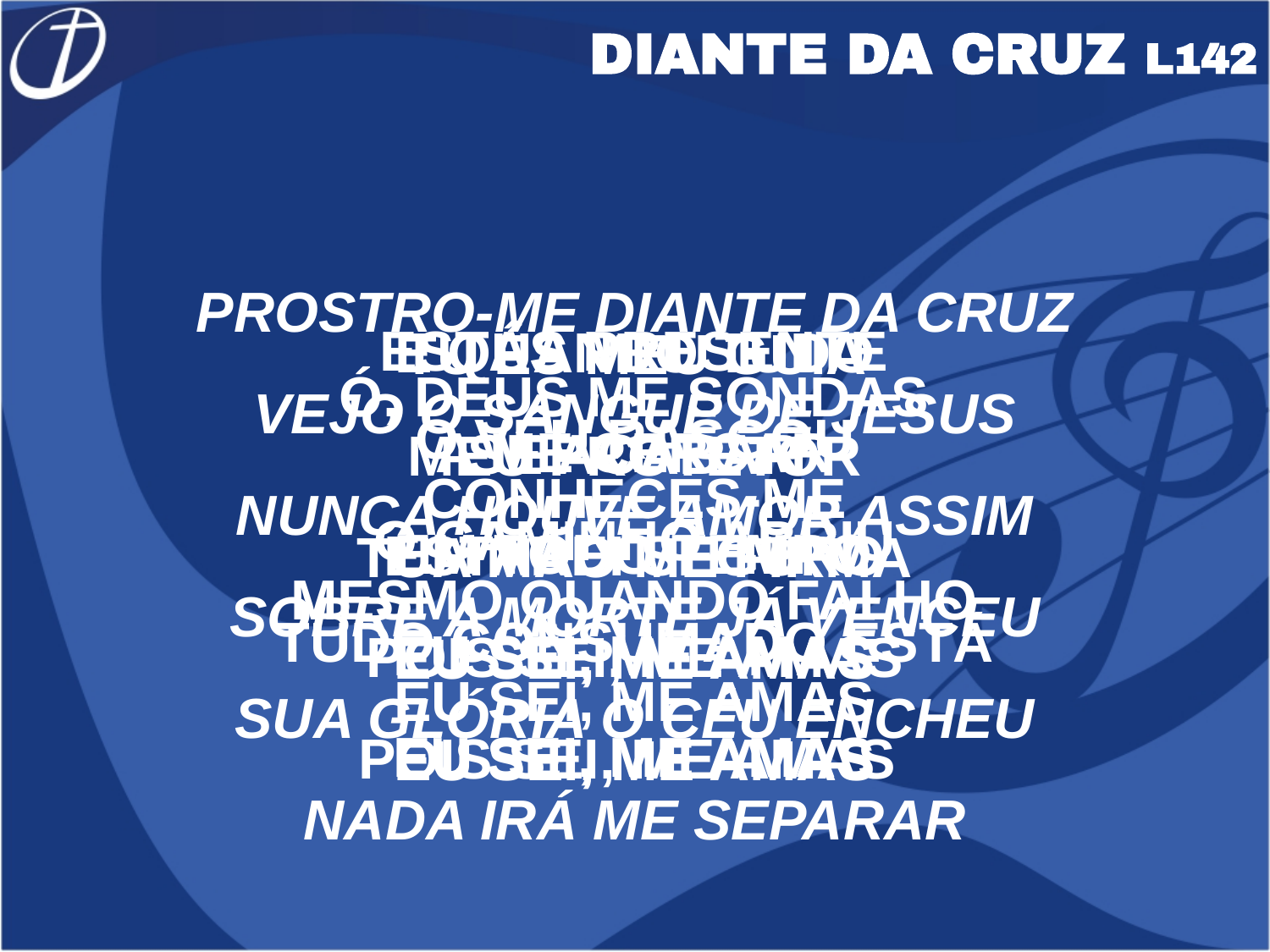

DIANTE DA CRUZ L142
PROSTRO-ME DIANTE DA CRUZ
VEJO O SANGUE DE JESUS
NUNCA HOUVE AMOR ASSIM
SOBRE A MORTE JÁ VENCEU
SUA GLÓRIA O CÉU ENCHEU
NADA IRÁ ME SEPARAR
ESTÁS PRESENTE
A ME CERCAR
EM TODO TEMPO
EU SEI, ME AMAS
EU SEI, ME AMAS
E QUANDO TUDO
SE ACABAR
ESTAREI SEGURO
POIS SEI, ME AMAS
POIS SEI, ME AMAS
TU ÉS MEU GUIA
MEU PROTETOR
TUA MÃO ME FIRMA
EU SEI, ME AMAS
EU SEI, ME AMAS
Ó, DEUS ME SONDAS
CONHECES-ME
MESMO QUANDO FALHO
EU SEI, ME AMAS
O VÉU RASGOU
O CAMINHO ABRIU
TUDO CONSUMADO ESTÁ